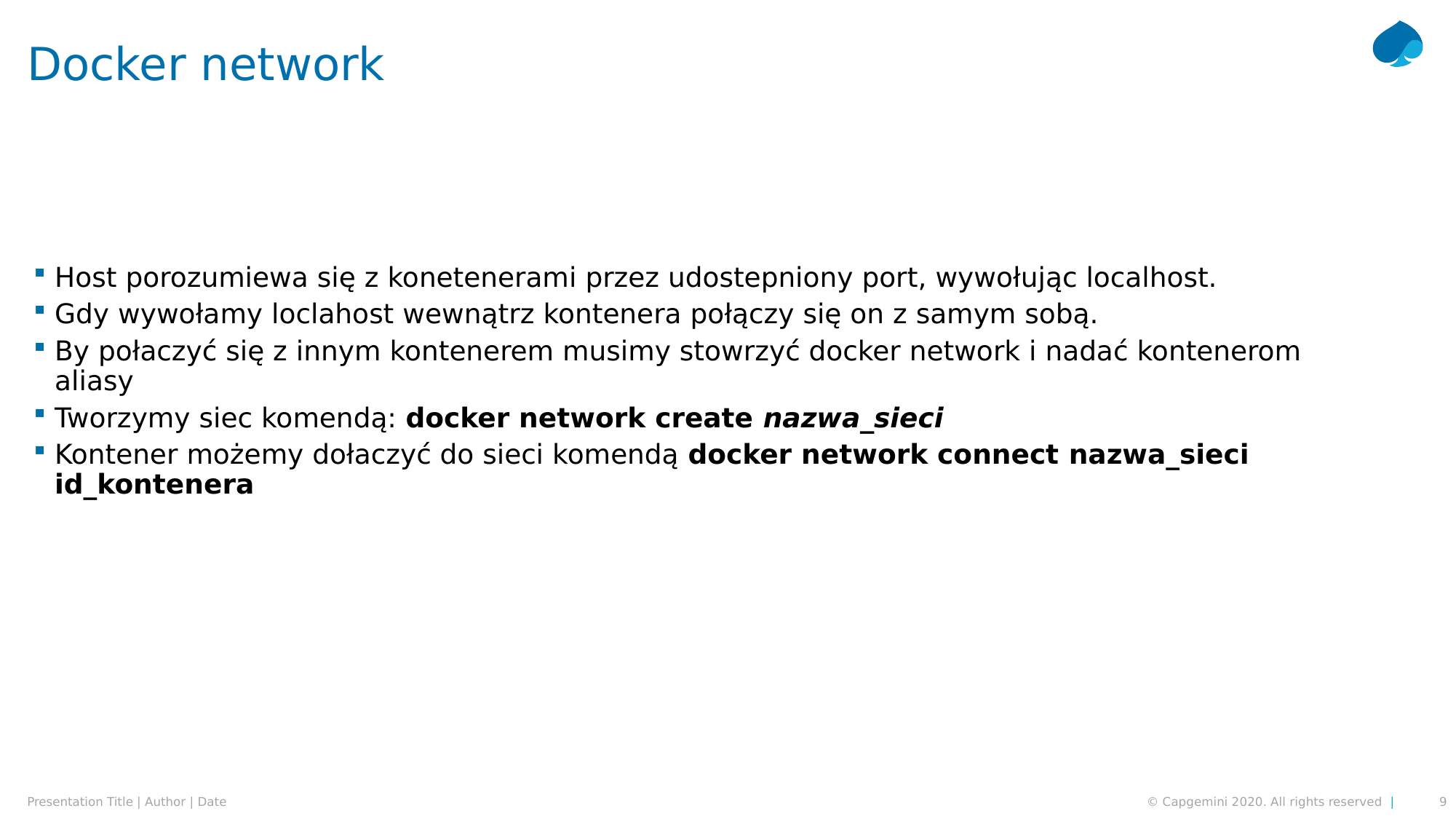

# Docker network
Host porozumiewa się z konetenerami przez udostepniony port, wywołując localhost.
Gdy wywołamy loclahost wewnątrz kontenera połączy się on z samym sobą.
By połaczyć się z innym kontenerem musimy stowrzyć docker network i nadać kontenerom aliasy
Tworzymy siec komendą: docker network create nazwa_sieci
Kontener możemy dołaczyć do sieci komendą docker network connect nazwa_sieci id_kontenera